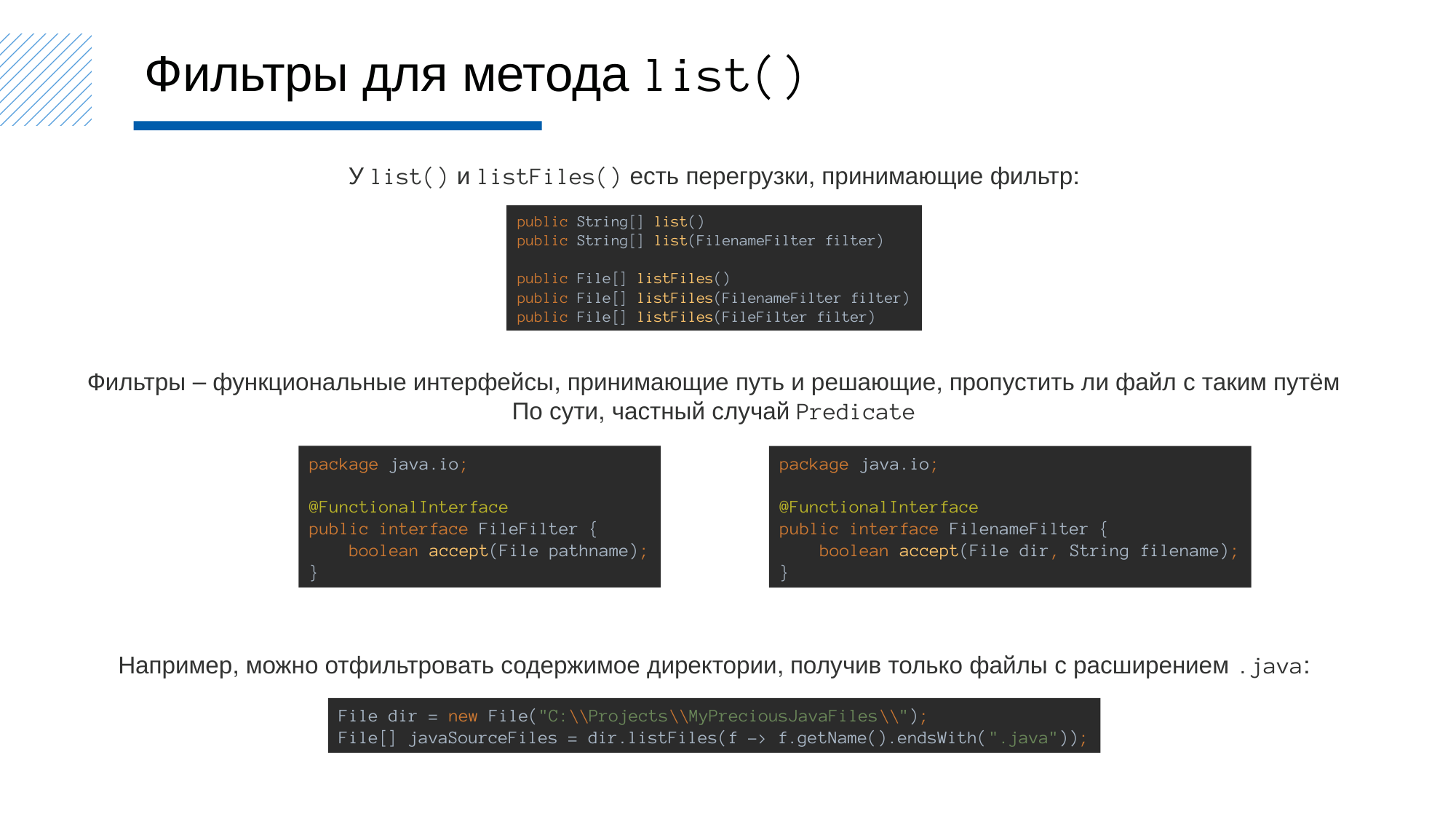

Фильтры для метода list()
У list() и listFiles() есть перегрузки, принимающие фильтр:
public String[] list()
public String[] list(FilenameFilter filter)
public File[] listFiles()
public File[] listFiles(FilenameFilter filter)
public File[] listFiles(FileFilter filter)
Фильтры – функциональные интерфейсы, принимающие путь и решающие, пропустить ли файл с таким путём
По сути, частный случай Predicate
package java.io;
@FunctionalInterface
public interface FileFilter {
    boolean accept(File pathname);
}
package java.io;
@FunctionalInterface
public interface FilenameFilter {
    boolean accept(File dir, String filename);
}
Например, можно отфильтровать содержимое директории, получив только файлы с расширением .java:
File dir = new File("C:\\Projects\\MyPreciousJavaFiles\\");
File[] javaSourceFiles = dir.listFiles(f -> f.getName().endsWith(".java"));